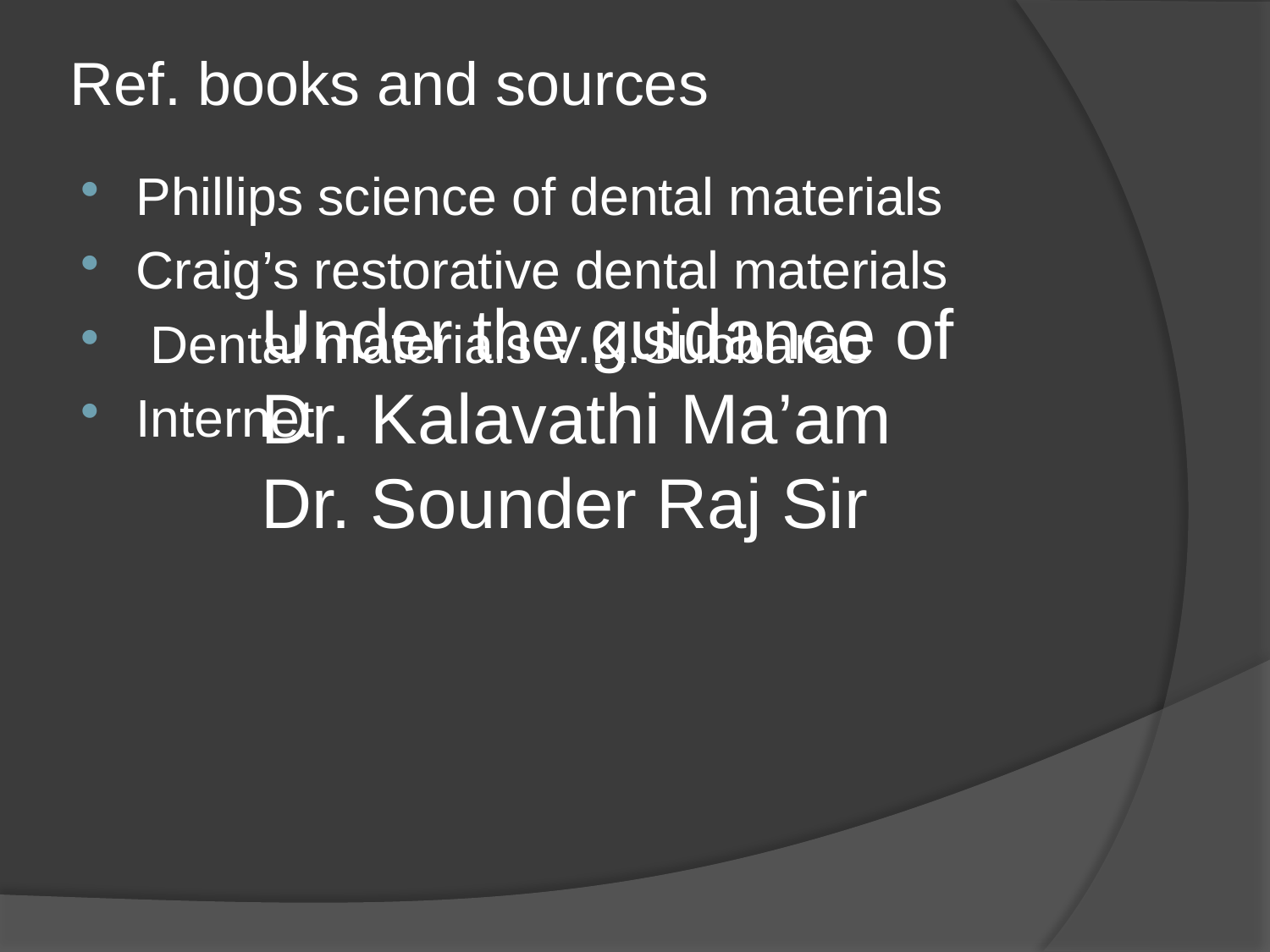

# Ref. books and sources
Phillips science of dental materials
Craig’s restorative dental materials
 Dental materials V.K.Subbarao
Internet
Under the guidance of
Dr. Kalavathi Ma’am
Dr. Sounder Raj Sir